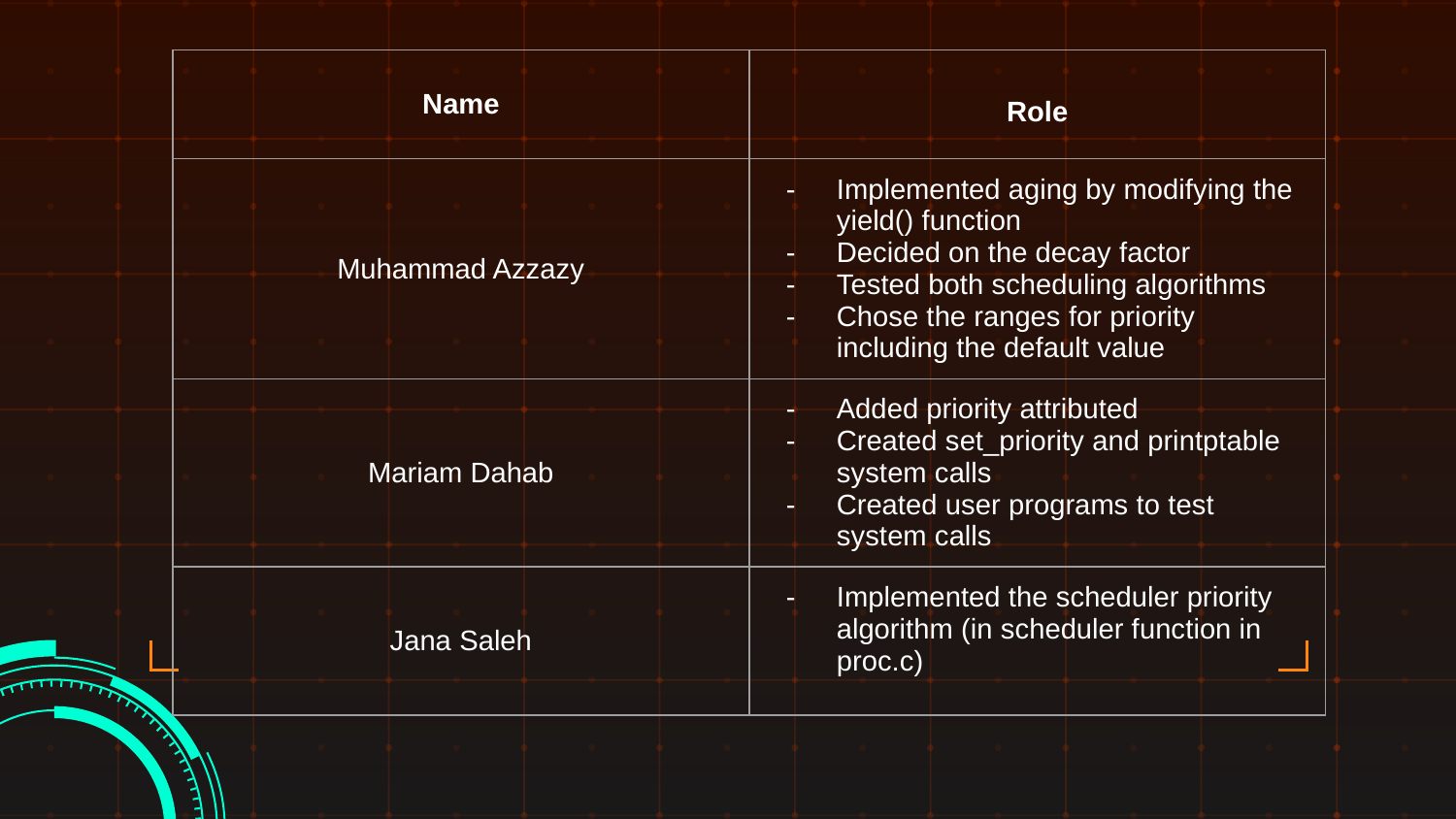

| Name | Role |
| --- | --- |
| Muhammad Azzazy | Implemented aging by modifying the yield() function Decided on the decay factor Tested both scheduling algorithms Chose the ranges for priority including the default value |
| Mariam Dahab | Added priority attributed Created set\_priority and printptable system calls Created user programs to test system calls |
| Jana Saleh | Implemented the scheduler priority algorithm (in scheduler function in proc.c) |